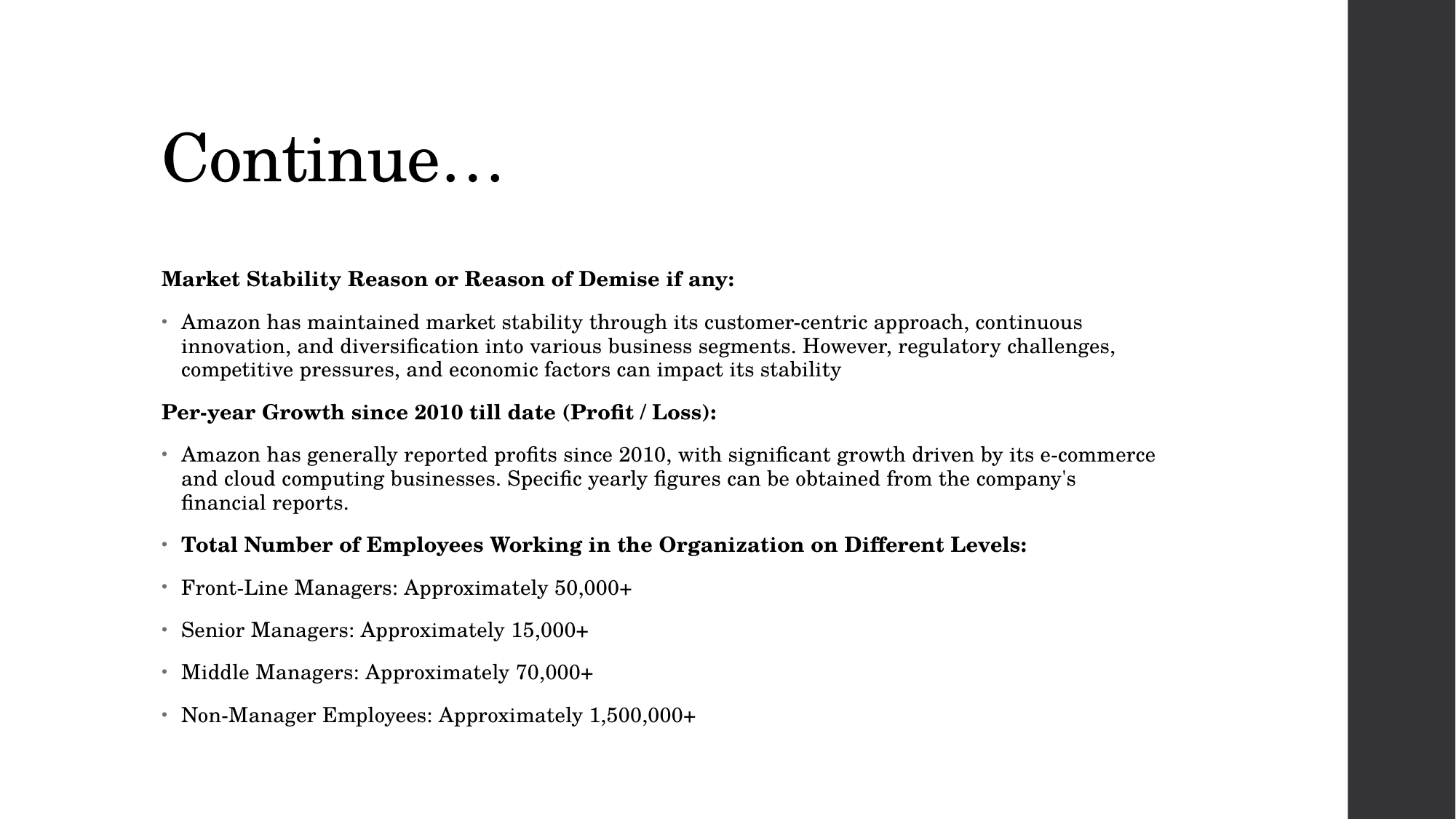

# Continue…

Market Stability Reason or Reason of Demise if any:
Amazon has maintained market stability through its customer-centric approach, continuous innovation, and diversification into various business segments. However, regulatory challenges, competitive pressures, and economic factors can impact its stability
Per-year Growth since 2010 till date (Profit / Loss):
Amazon has generally reported profits since 2010, with significant growth driven by its e-commerce and cloud computing businesses. Specific yearly figures can be obtained from the company's financial reports.
Total Number of Employees Working in the Organization on Different Levels:
Front-Line Managers: Approximately 50,000+
Senior Managers: Approximately 15,000+
Middle Managers: Approximately 70,000+
Non-Manager Employees: Approximately 1,500,000+